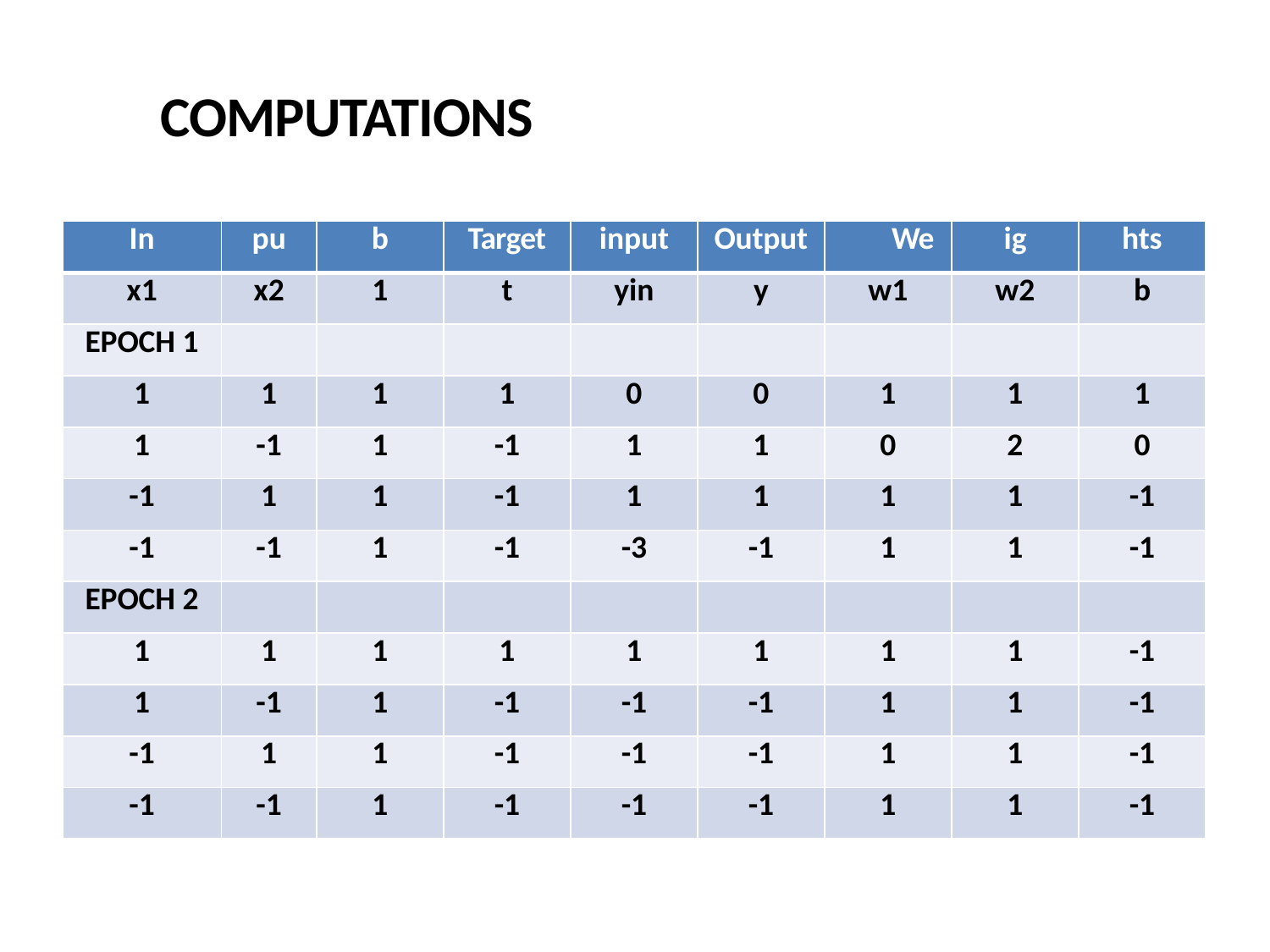

# COMPUTATIONS
| In | pu | b | Target | input | Output | We | ig | hts |
| --- | --- | --- | --- | --- | --- | --- | --- | --- |
| x1 | x2 | 1 | t | yin | y | w1 | w2 | b |
| EPOCH 1 |  |  |  |  |  |  |  |  |
| 1 | 1 | 1 | 1 | 0 | 0 | 1 | 1 | 1 |
| 1 | -1 | 1 | -1 | 1 | 1 | 0 | 2 | 0 |
| -1 | 1 | 1 | -1 | 1 | 1 | 1 | 1 | -1 |
| -1 | -1 | 1 | -1 | -3 | -1 | 1 | 1 | -1 |
| EPOCH 2 |  |  |  |  |  |  |  |  |
| 1 | 1 | 1 | 1 | 1 | 1 | 1 | 1 | -1 |
| 1 | -1 | 1 | -1 | -1 | -1 | 1 | 1 | -1 |
| -1 | 1 | 1 | -1 | -1 | -1 | 1 | 1 | -1 |
| -1 | -1 | 1 | -1 | -1 | -1 | 1 | 1 | -1 |